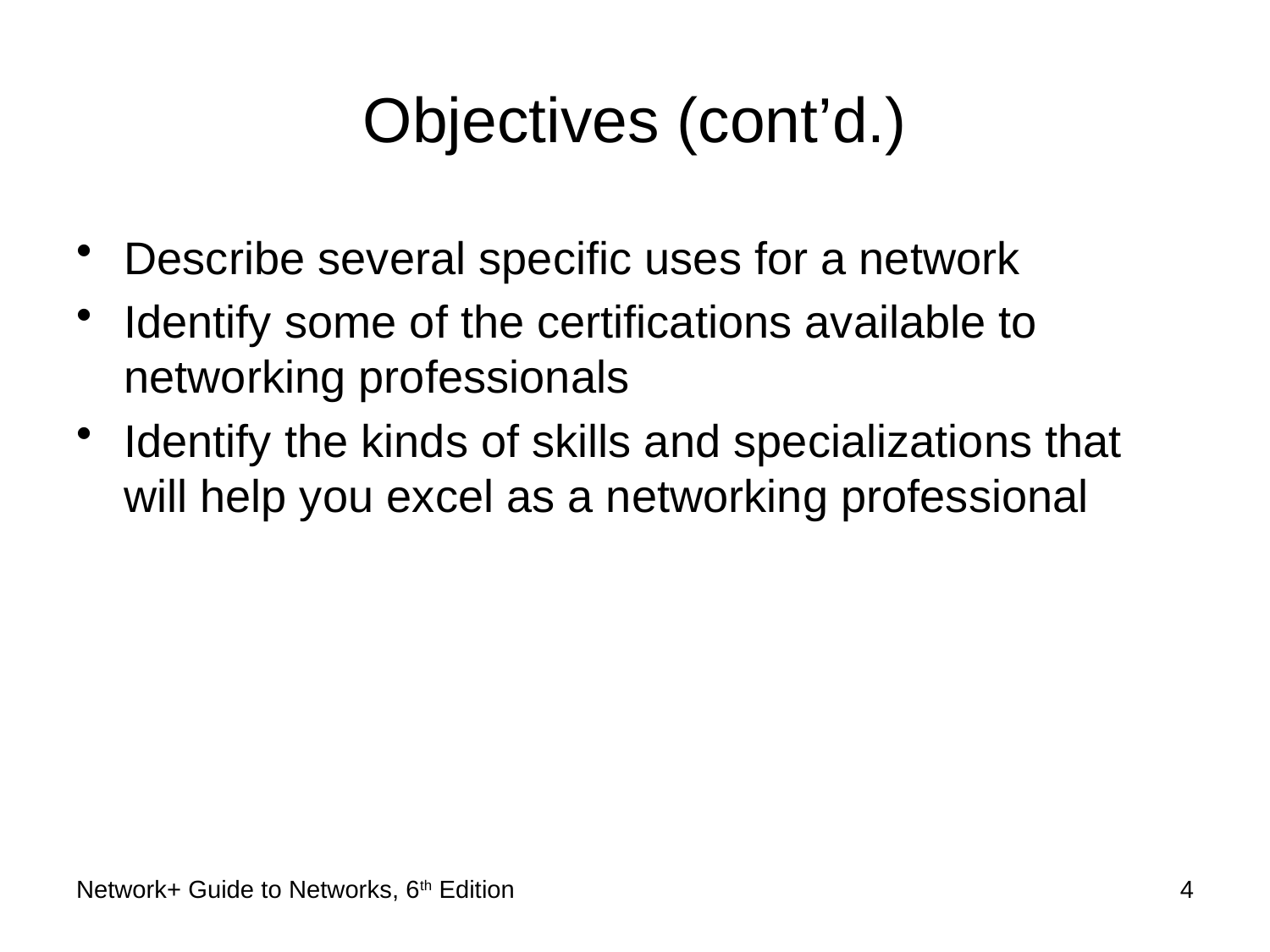

# Objectives (cont’d.)
Describe several specific uses for a network
Identify some of the certifications available to networking professionals
Identify the kinds of skills and specializations that will help you excel as a networking professional

Network+ Guide to Networks, 6th Edition
4